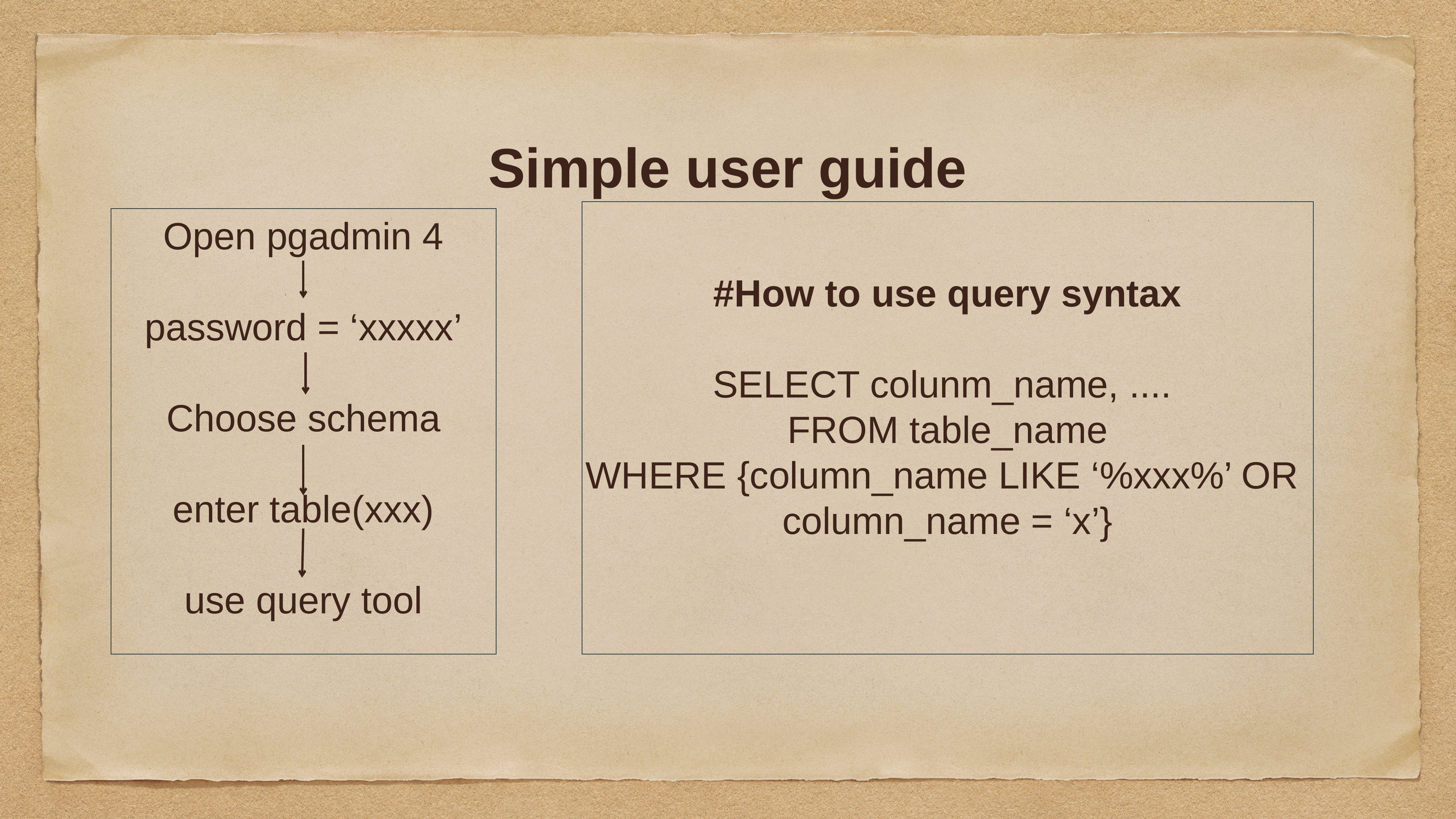

# Simple user guide
#How to use query syntax

SELECT colunm_name, ....
FROM table_name
WHERE {column_name LIKE ‘%xxx%’ OR
column_name = ‘x’}

Open pgadmin 4

password = ‘xxxxx’

Choose schema

enter table(xxx)

use query tool

20